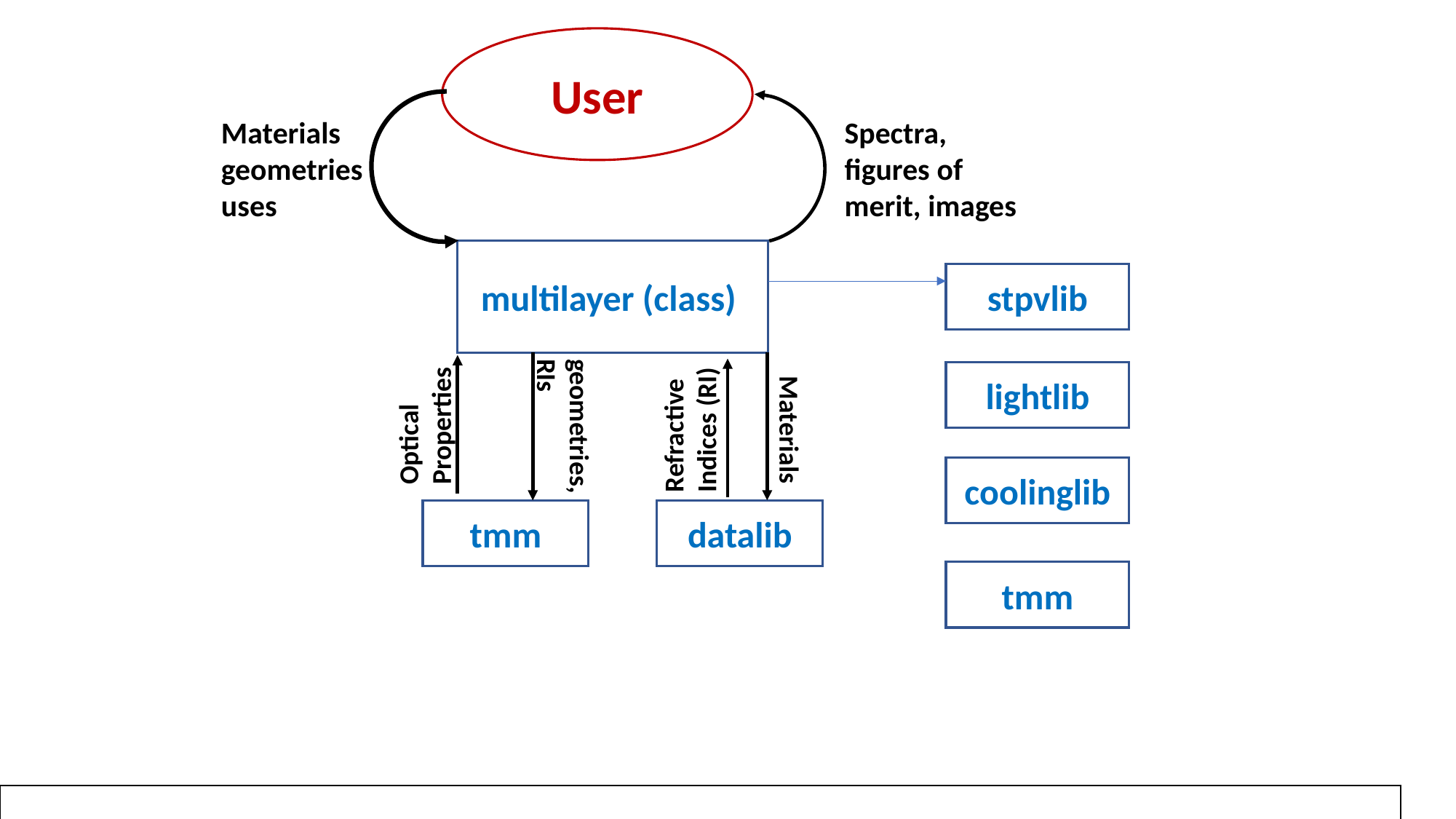

User

Materials geometries uses
Spectra, figures of merit, images
multilayer (class)
stpvlib
Refractive
Indices (RI)
lightlib

Optical
Properties
geometries,
RIs
Materials
coolinglib
datalib
tmm
tmm